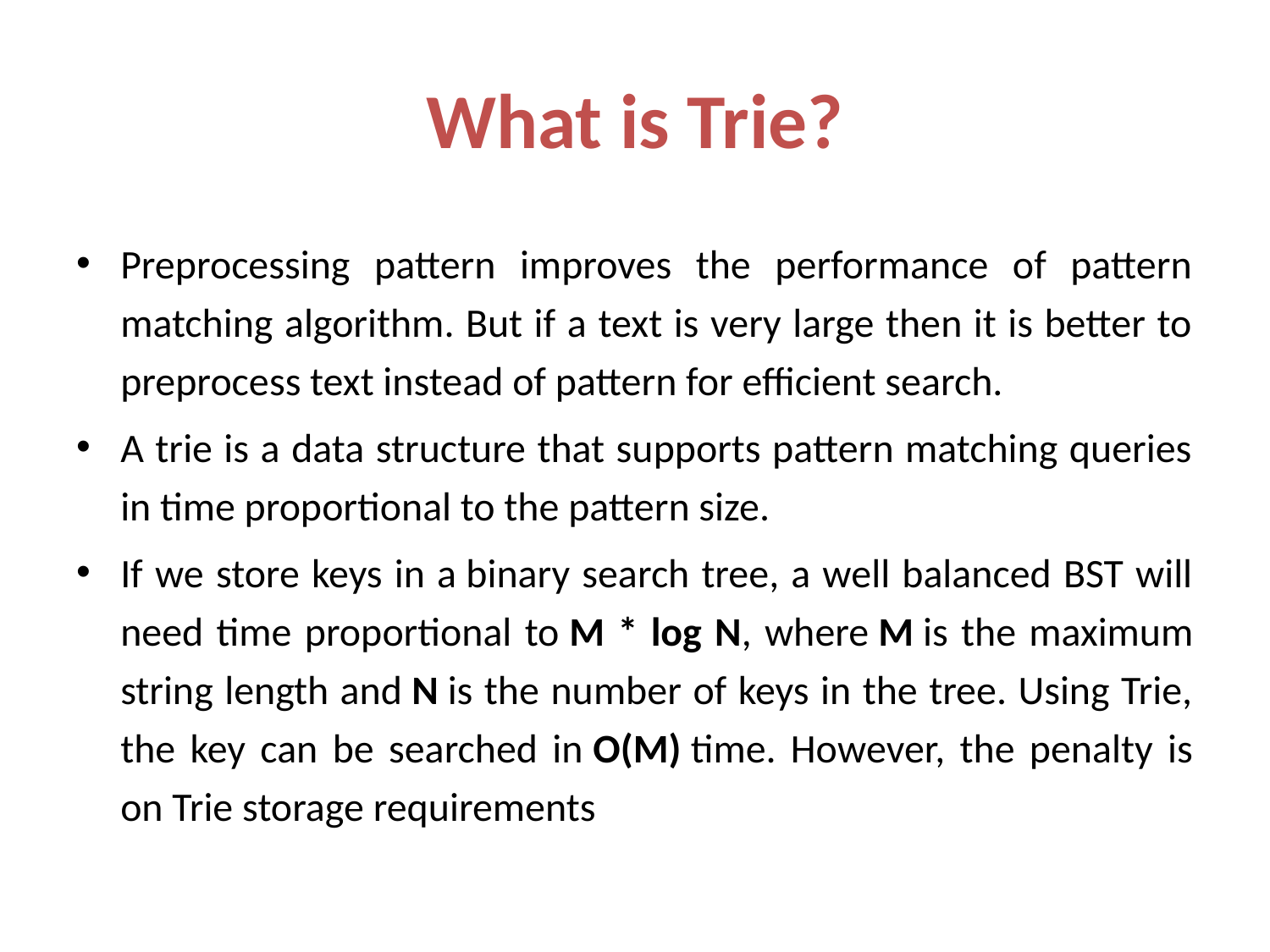

# What is Trie?
Preprocessing pattern improves the performance of pattern matching algorithm. But if a text is very large then it is better to preprocess text instead of pattern for efficient search.
A trie is a data structure that supports pattern matching queries in time proportional to the pattern size.
If we store keys in a binary search tree, a well balanced BST will need time proportional to M * log N, where M is the maximum string length and N is the number of keys in the tree. Using Trie, the key can be searched in O(M) time. However, the penalty is on Trie storage requirements